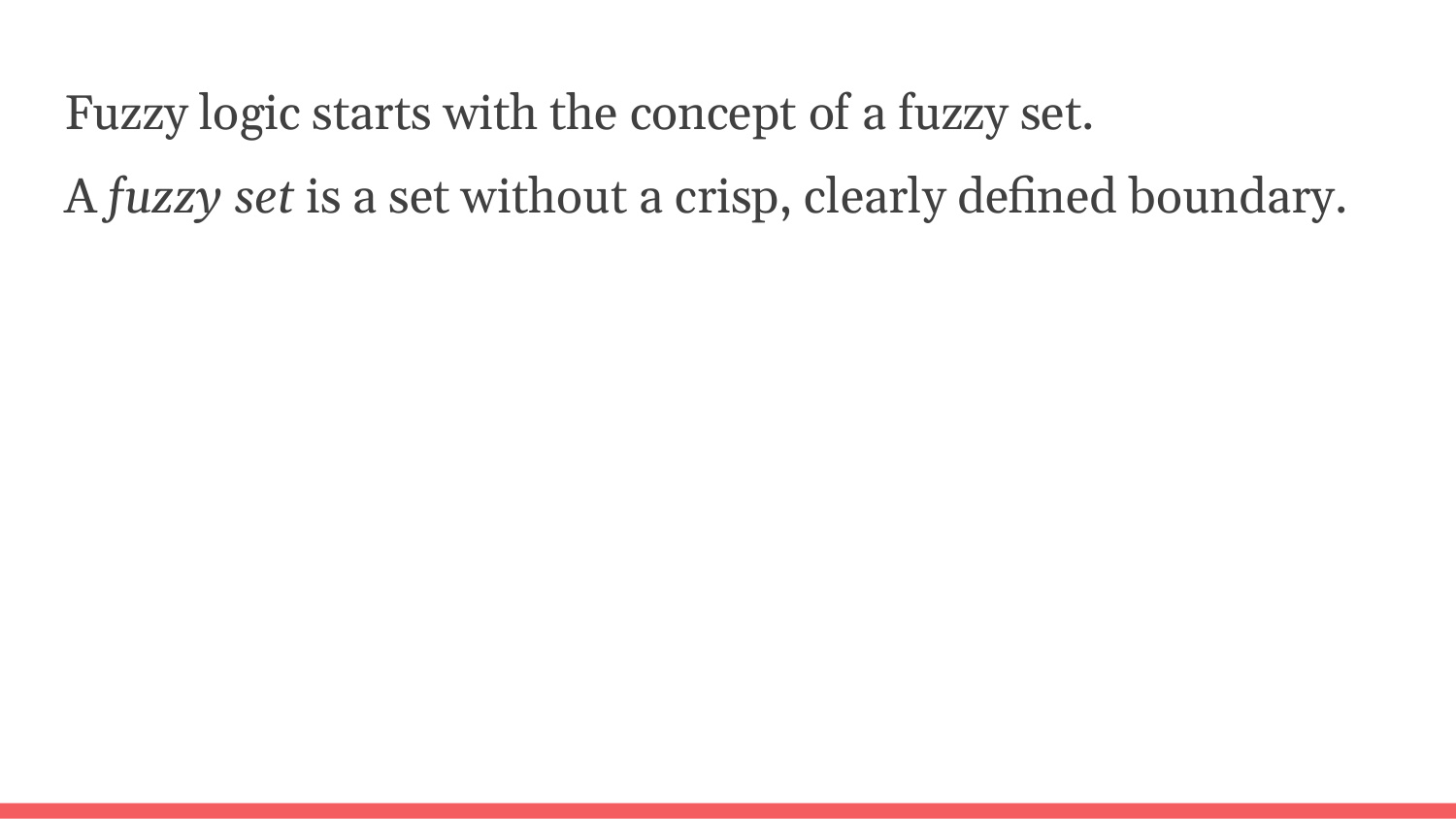

Fuzzy logic starts with the concept of a fuzzy set.
A fuzzy set is a set without a crisp, clearly defined boundary.